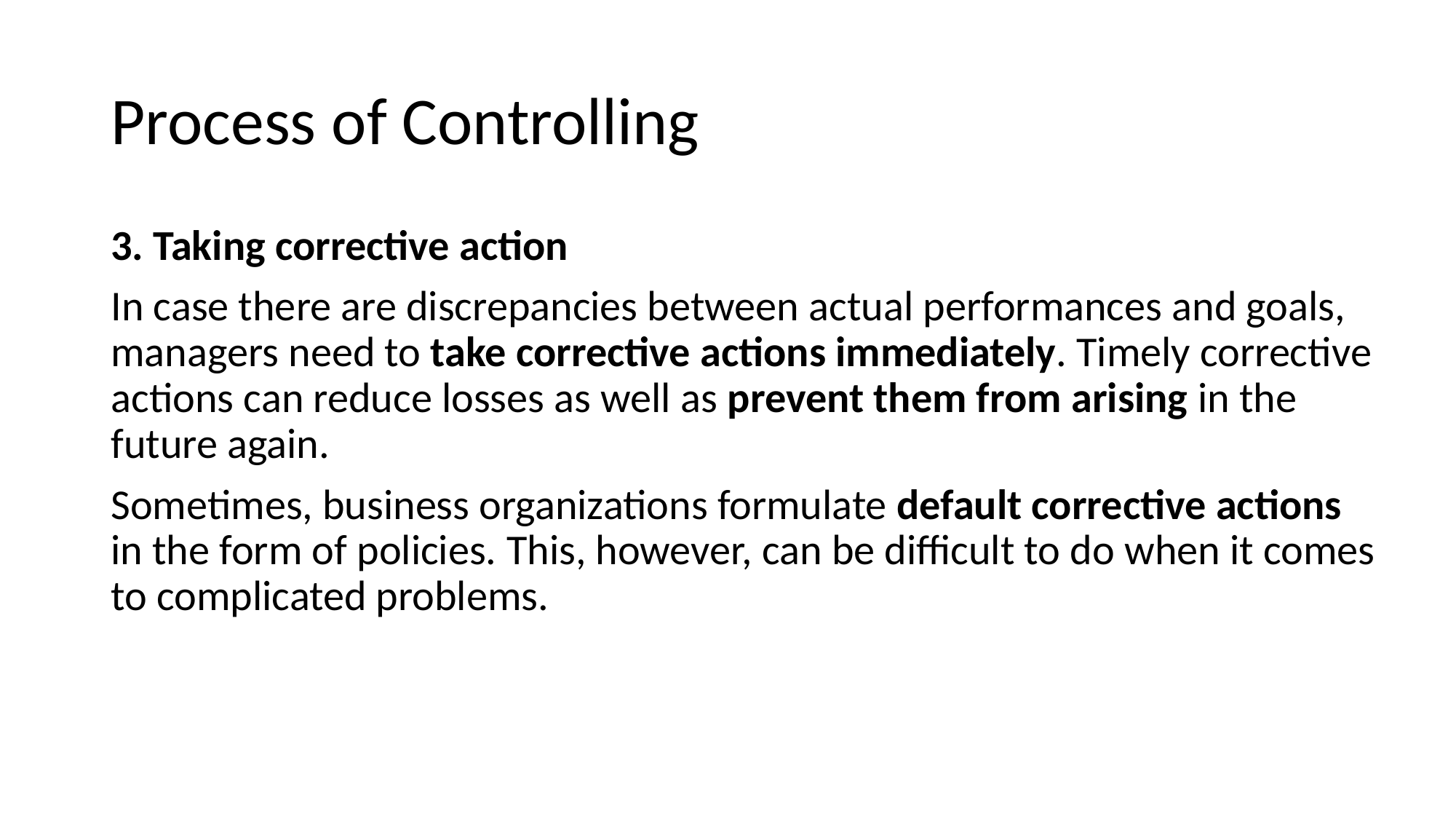

# Process of Controlling
3. Taking corrective action
In case there are discrepancies between actual performances and goals, managers need to take corrective actions immediately. Timely corrective actions can reduce losses as well as prevent them from arising in the future again.
Sometimes, business organizations formulate default corrective actions in the form of policies. This, however, can be difficult to do when it comes to complicated problems.